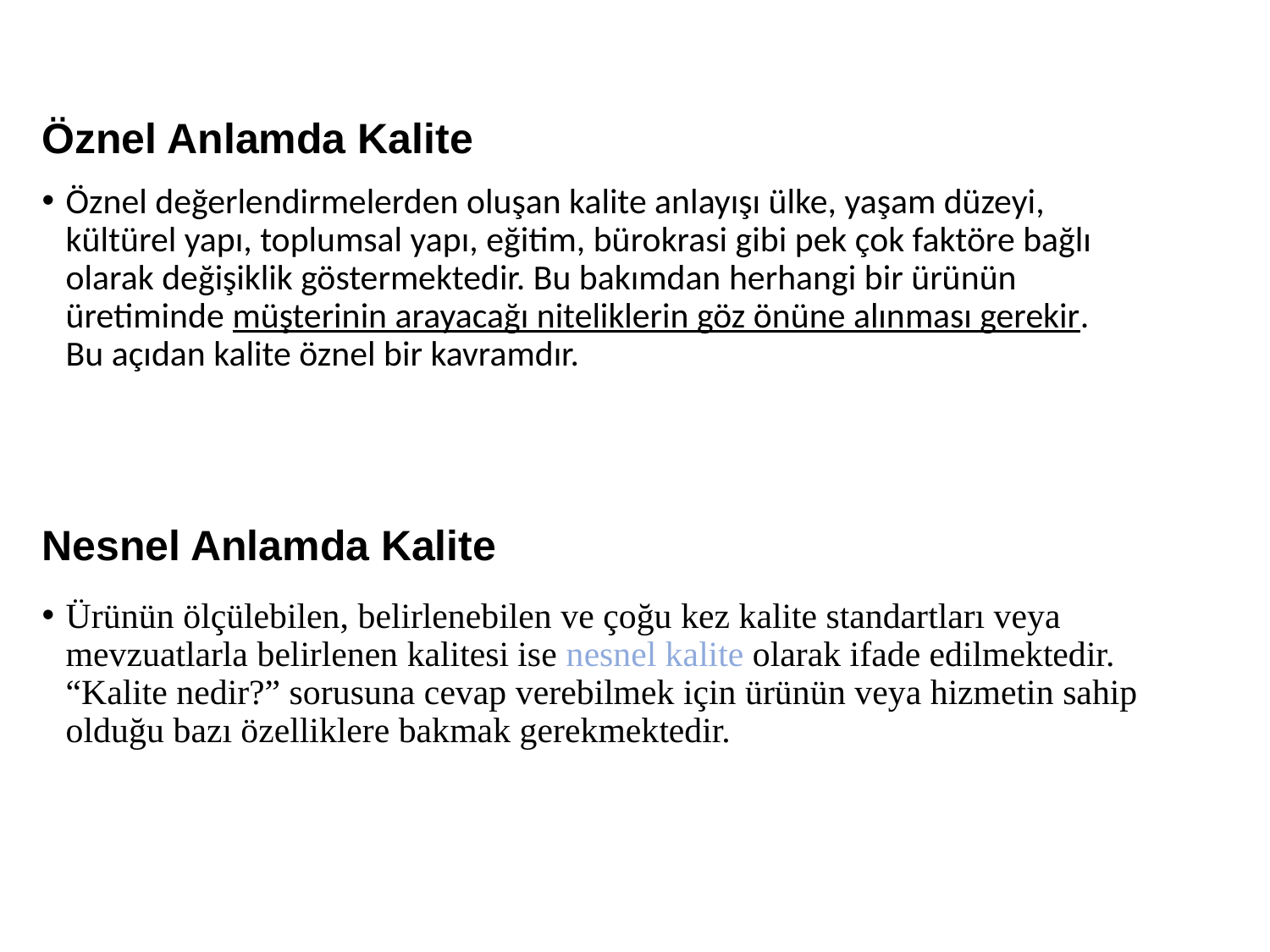

# Öznel Anlamda Kalite
Öznel değerlendirmelerden oluşan kalite anlayışı ülke, yaşam düzeyi, kültürel yapı, toplumsal yapı, eğitim, bürokrasi gibi pek çok faktöre bağlı olarak değişiklik göstermektedir. Bu bakımdan herhangi bir ürünün üretiminde müşterinin arayacağı niteliklerin göz önüne alınması gerekir. Bu açıdan kalite öznel bir kavramdır.

Nesnel Anlamda Kalite
Ürünün ölçülebilen, belirlenebilen ve çoğu kez kalite standartları veya mevzuatlarla belirlenen kalitesi ise nesnel kalite olarak ifade edilmektedir. “Kalite nedir?” sorusuna cevap verebilmek için ürünün veya hizmetin sahip olduğu bazı özelliklere bakmak gerekmektedir.